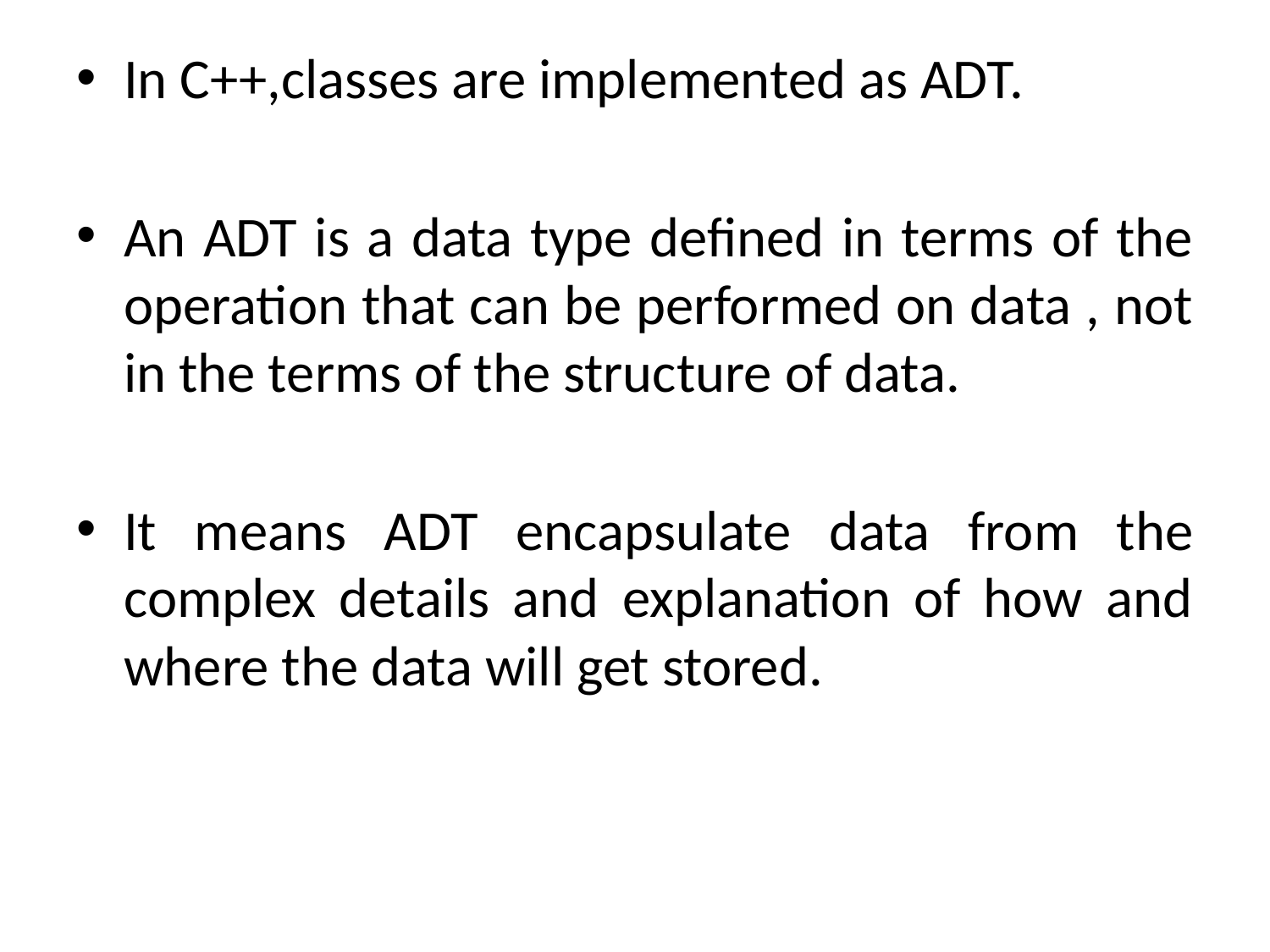

In C++,classes are implemented as ADT.

An ADT is a data type defined in terms of the operation that can be performed on data , not in the terms of the structure of data.

It means ADT encapsulate data from the complex details and explanation of how and where the data will get stored.